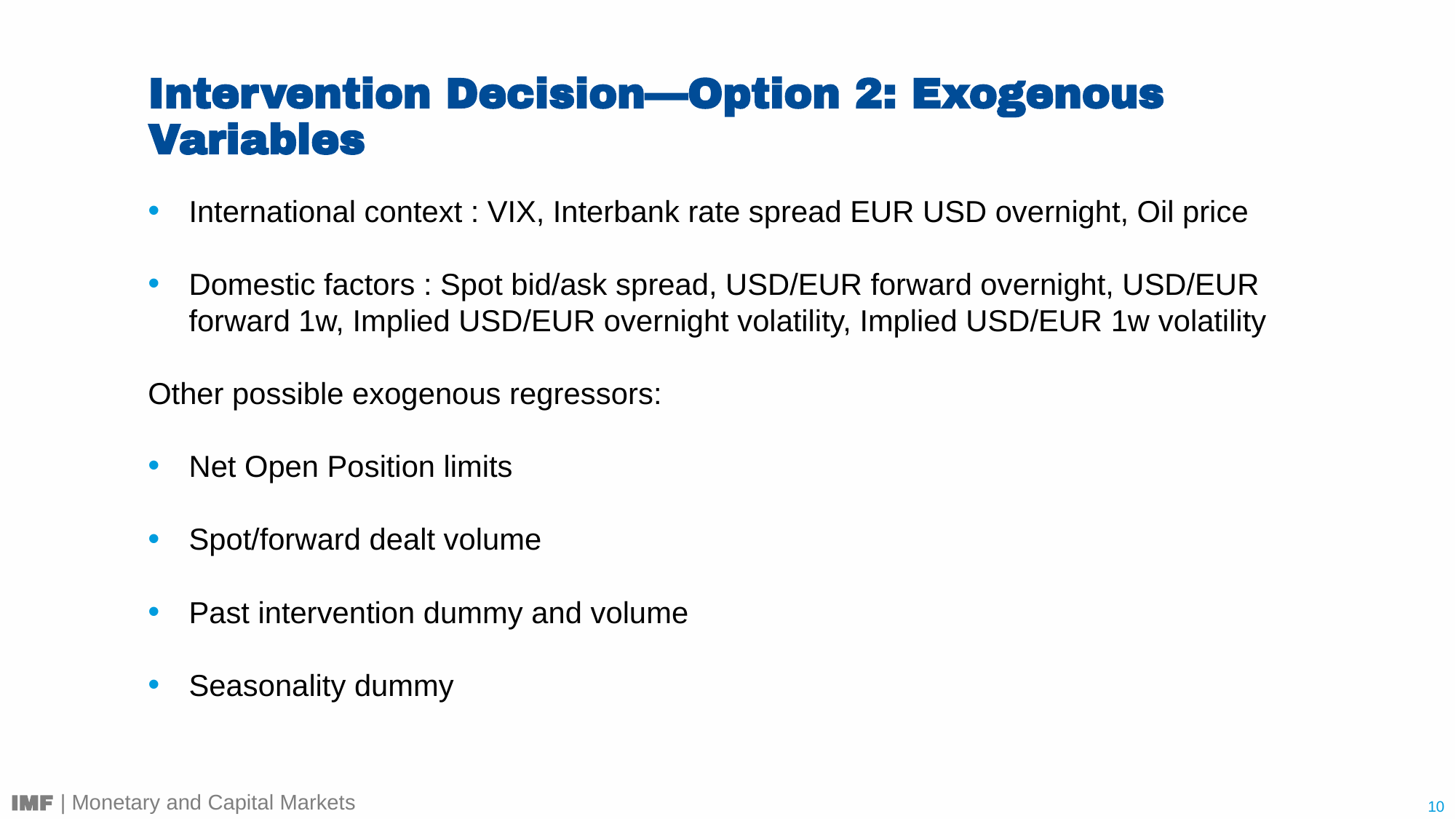

# Intervention Decision—Option 2: Exogenous Variables
International context : VIX, Interbank rate spread EUR USD overnight, Oil price
Domestic factors : Spot bid/ask spread, USD/EUR forward overnight, USD/EUR forward 1w, Implied USD/EUR overnight volatility, Implied USD/EUR 1w volatility
Other possible exogenous regressors:
Net Open Position limits
Spot/forward dealt volume
Past intervention dummy and volume
Seasonality dummy